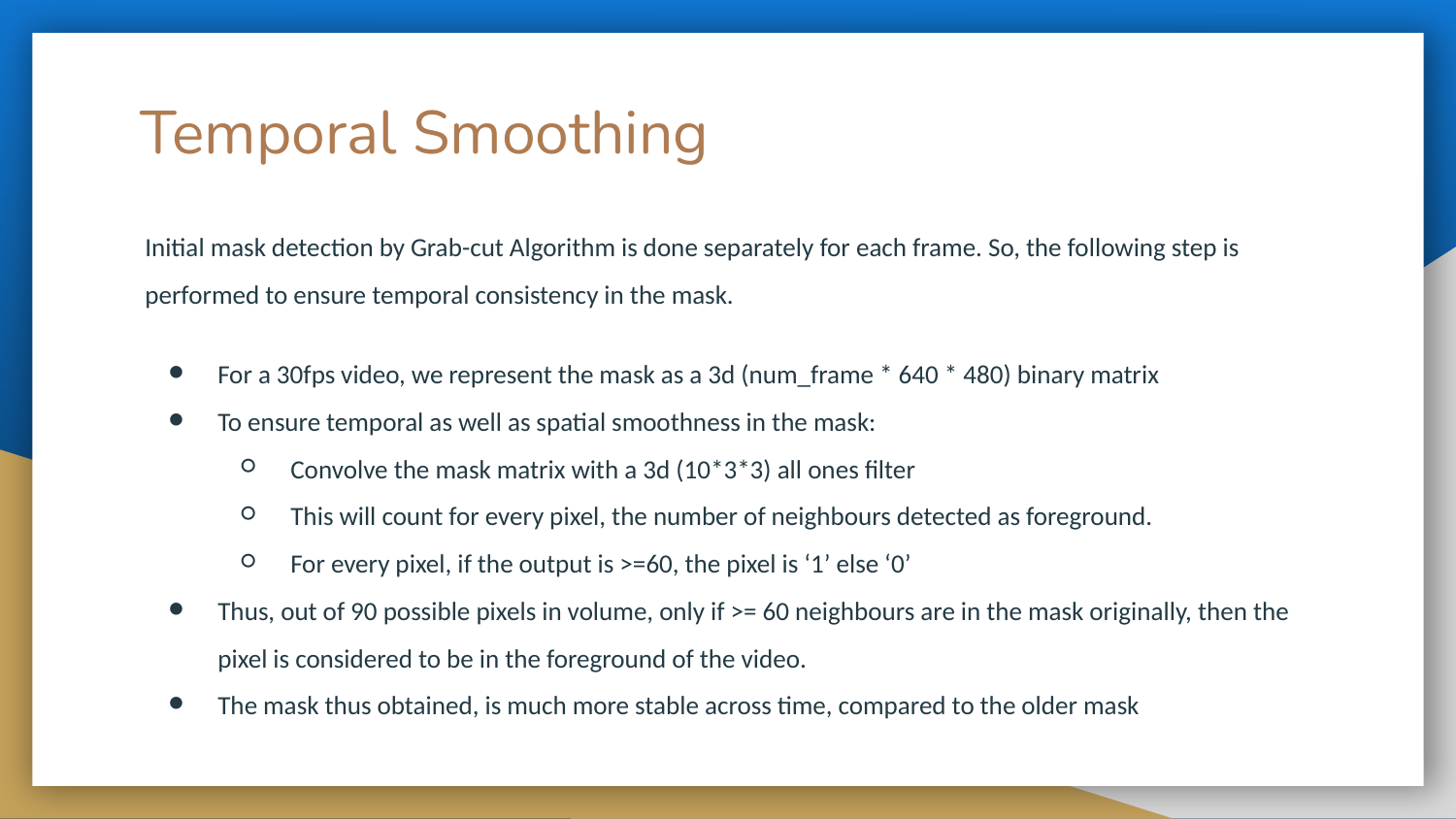

# Temporal Smoothing
Initial mask detection by Grab-cut Algorithm is done separately for each frame. So, the following step is performed to ensure temporal consistency in the mask.
For a 30fps video, we represent the mask as a 3d (num_frame * 640 * 480) binary matrix
To ensure temporal as well as spatial smoothness in the mask:
Convolve the mask matrix with a 3d (10*3*3) all ones filter
This will count for every pixel, the number of neighbours detected as foreground.
For every pixel, if the output is >=60, the pixel is ‘1’ else ‘0’
Thus, out of 90 possible pixels in volume, only if >= 60 neighbours are in the mask originally, then the pixel is considered to be in the foreground of the video.
The mask thus obtained, is much more stable across time, compared to the older mask